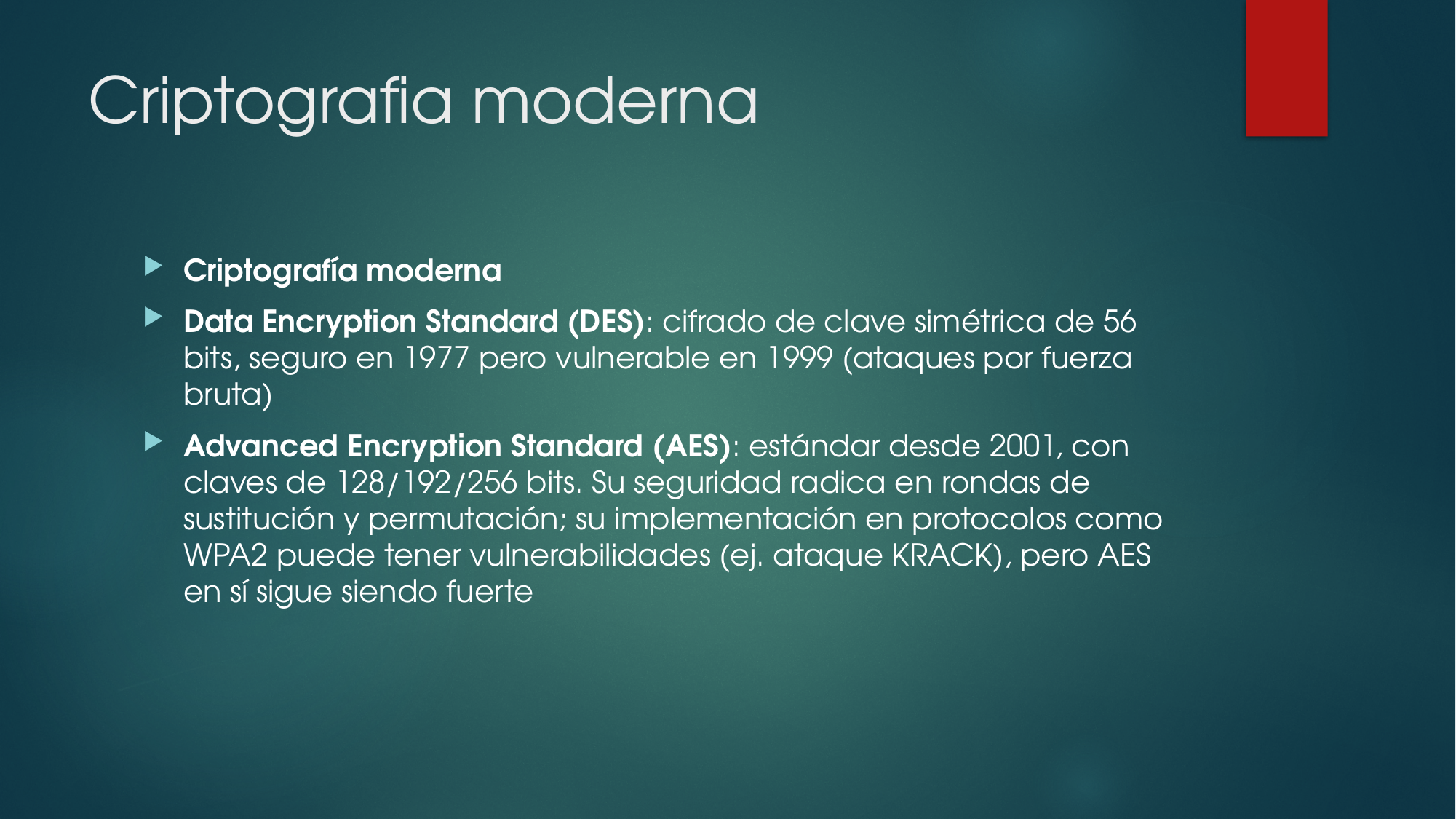

# Criptografia moderna
Criptografía moderna
Data Encryption Standard (DES): cifrado de clave simétrica de 56 bits, seguro en 1977 pero vulnerable en 1999 (ataques por fuerza bruta)
Advanced Encryption Standard (AES): estándar desde 2001, con claves de 128/192/256 bits. Su seguridad radica en rondas de sustitución y permutación; su implementación en protocolos como WPA2 puede tener vulnerabilidades (ej. ataque KRACK), pero AES en sí sigue siendo fuerte